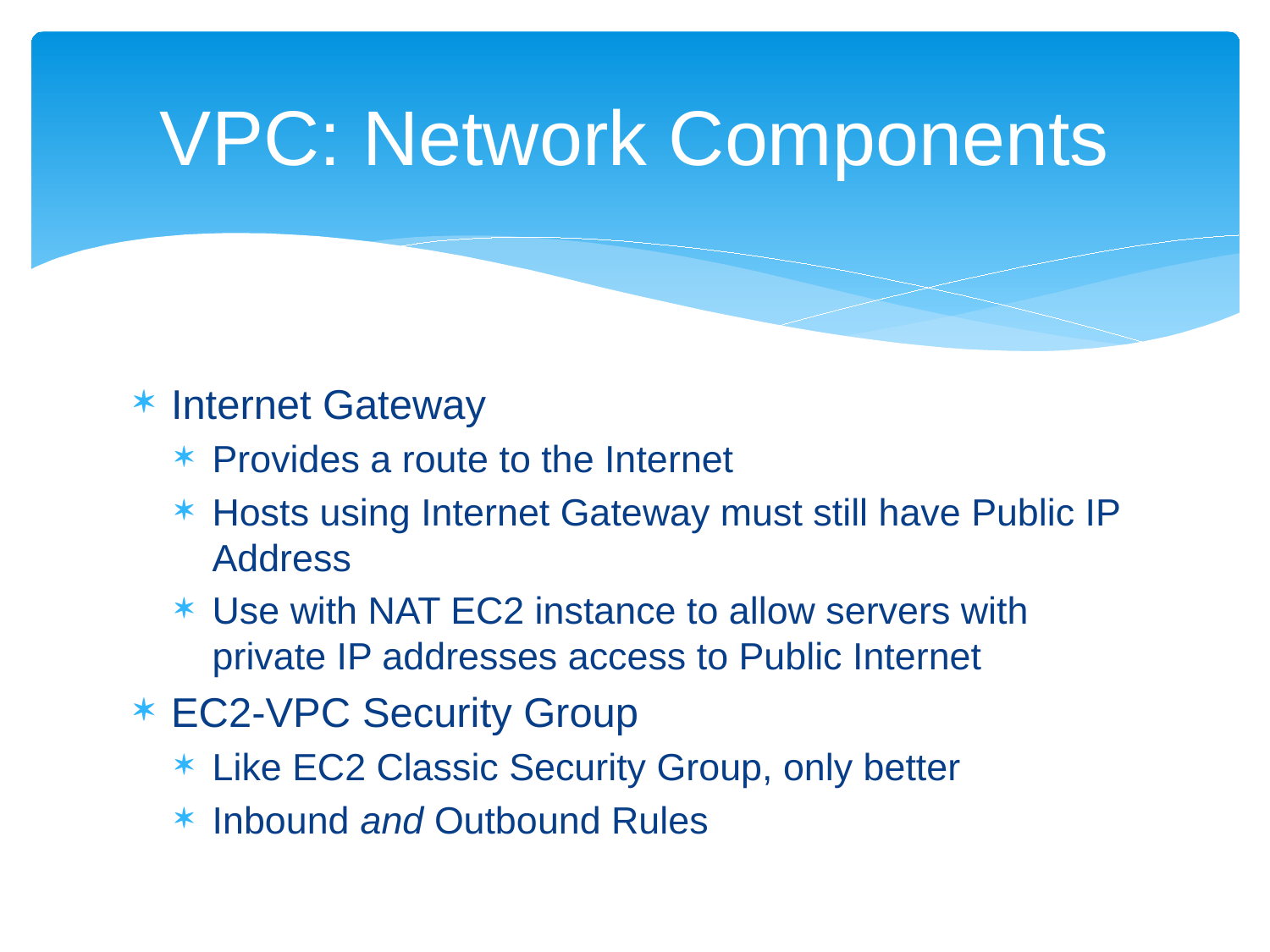

# VPC: Network Components
Internet Gateway
Provides a route to the Internet
Hosts using Internet Gateway must still have Public IP Address
Use with NAT EC2 instance to allow servers with private IP addresses access to Public Internet
EC2-VPC Security Group
Like EC2 Classic Security Group, only better
Inbound and Outbound Rules